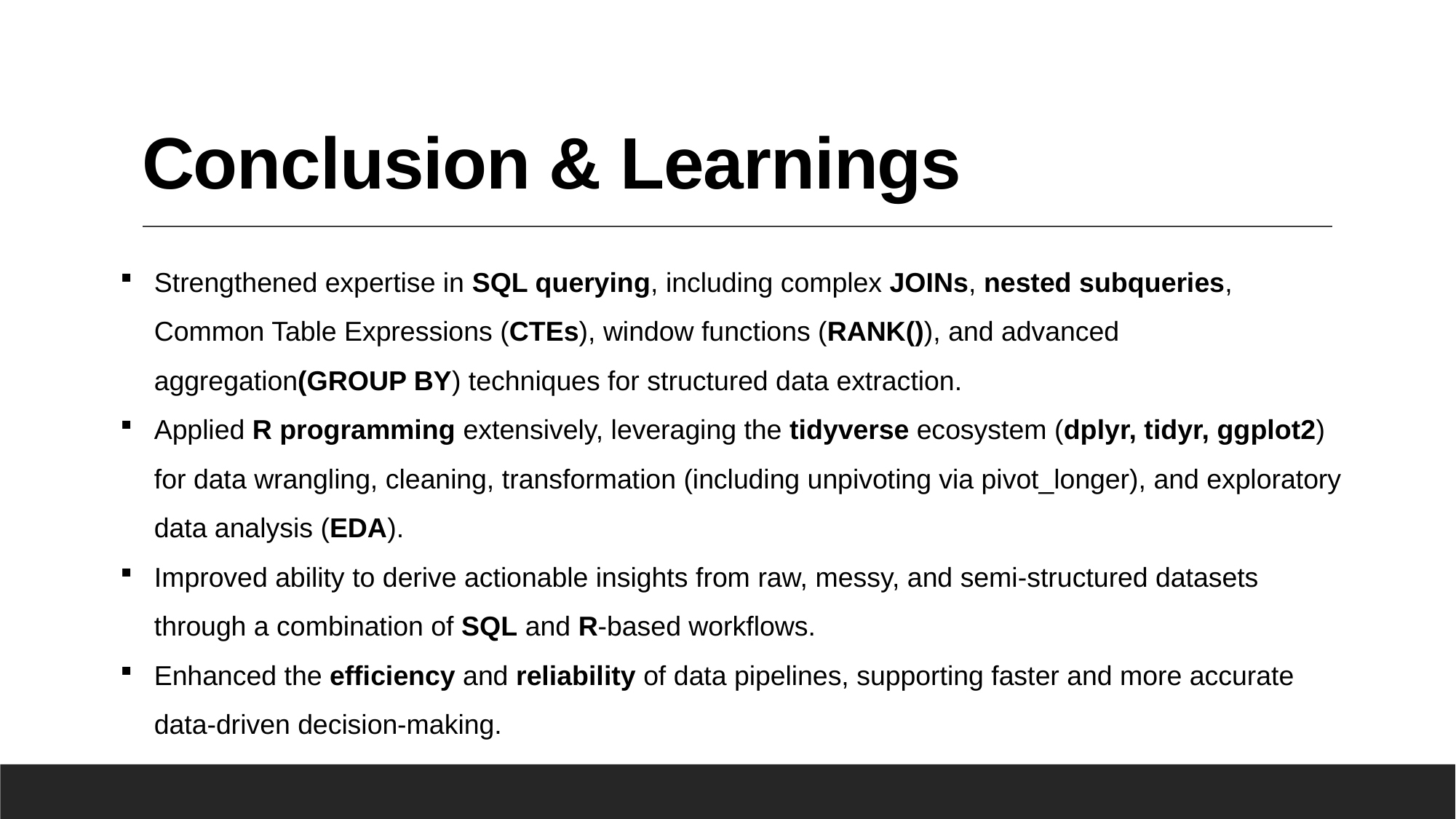

# Conclusion & Learnings
Strengthened expertise in SQL querying, including complex JOINs, nested subqueries, Common Table Expressions (CTEs), window functions (RANK()), and advanced aggregation(GROUP BY) techniques for structured data extraction.
Applied R programming extensively, leveraging the tidyverse ecosystem (dplyr, tidyr, ggplot2) for data wrangling, cleaning, transformation (including unpivoting via pivot_longer), and exploratory data analysis (EDA).
Improved ability to derive actionable insights from raw, messy, and semi-structured datasets through a combination of SQL and R-based workflows.
Enhanced the efficiency and reliability of data pipelines, supporting faster and more accurate data-driven decision-making.